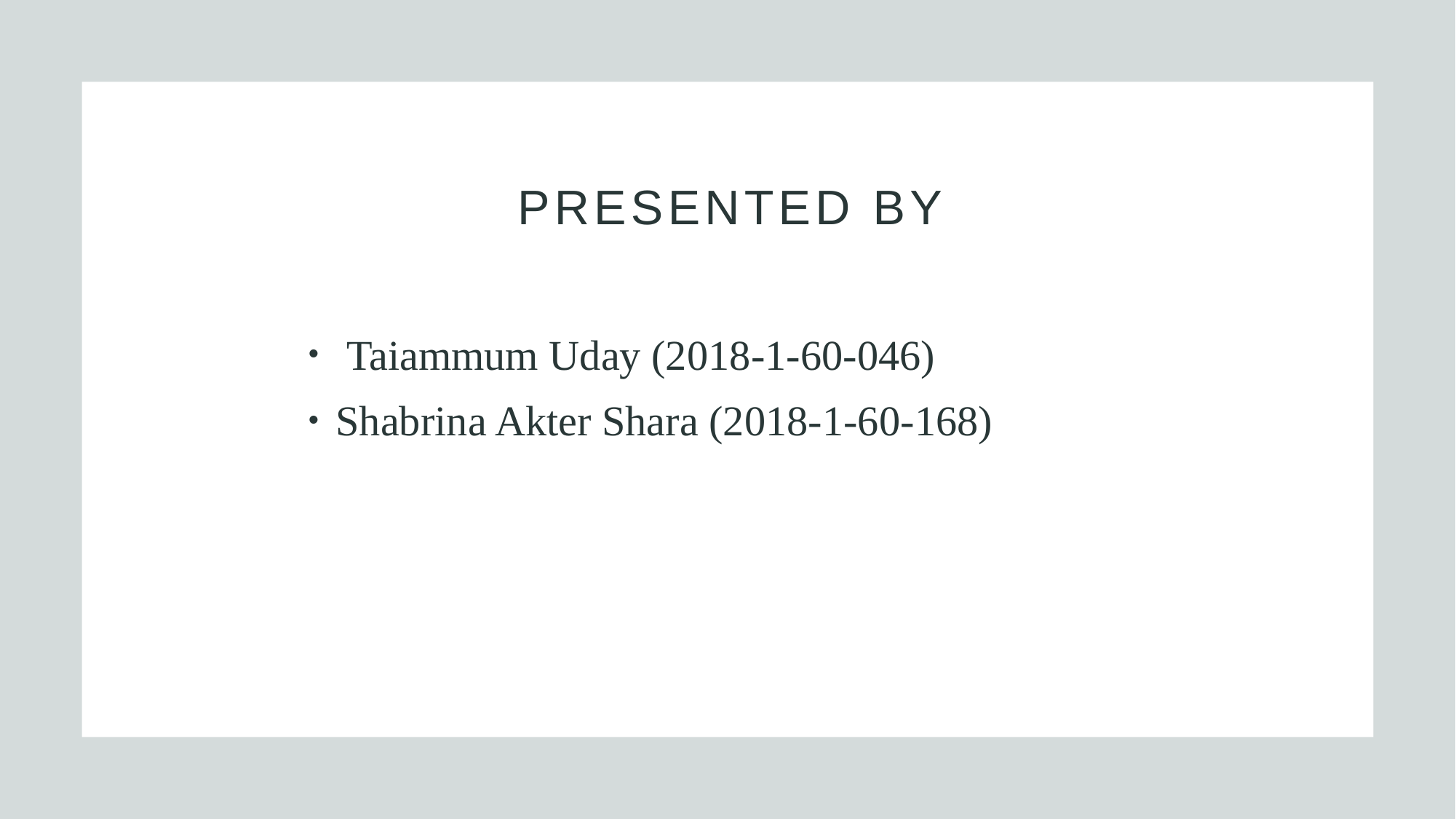

# Presented by

 Taiammum Uday (2018-1-60-046)
Shabrina Akter Shara (2018-1-60-168)